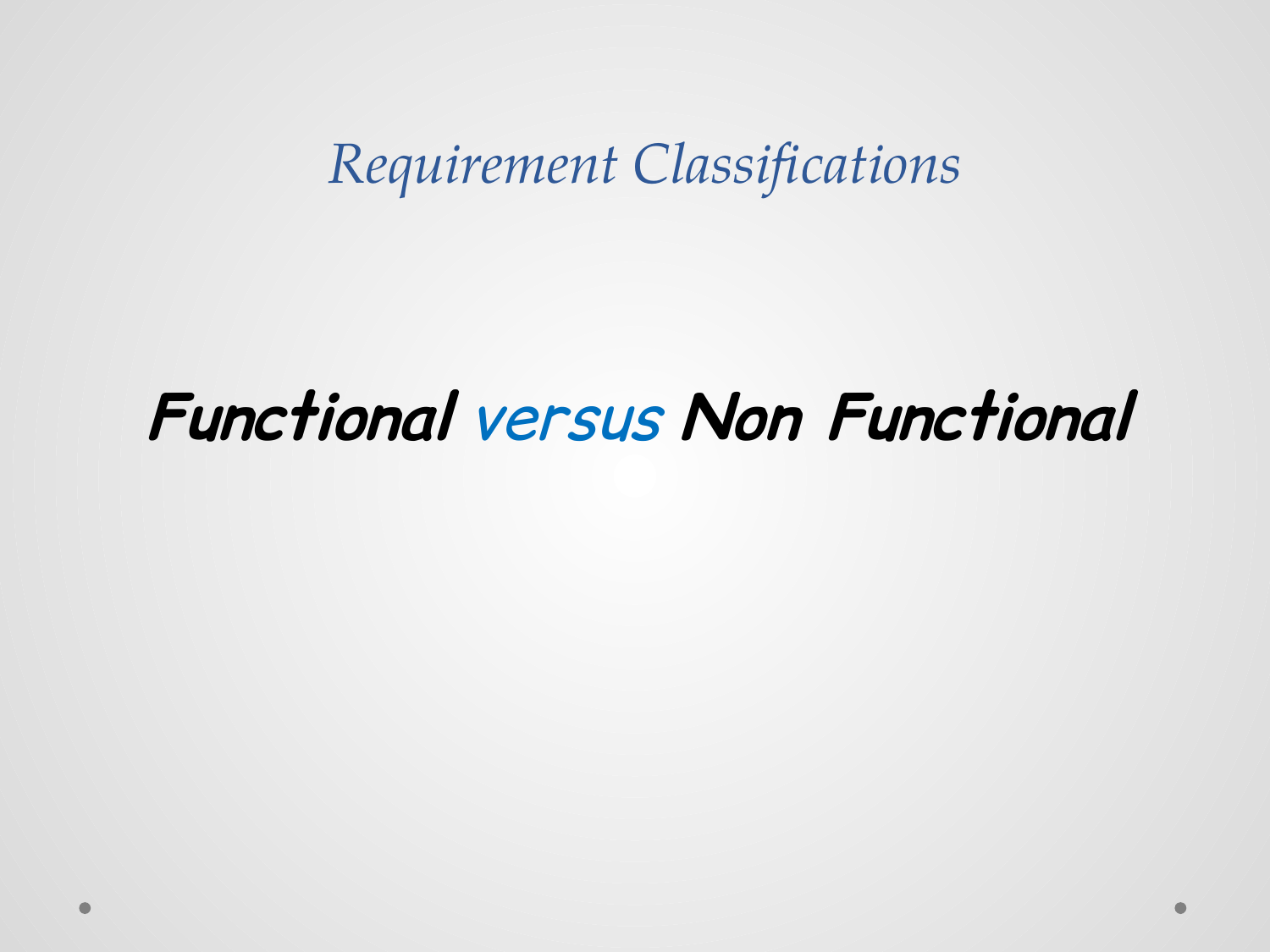

# Requirement Classifications
Functional versus Non Functional